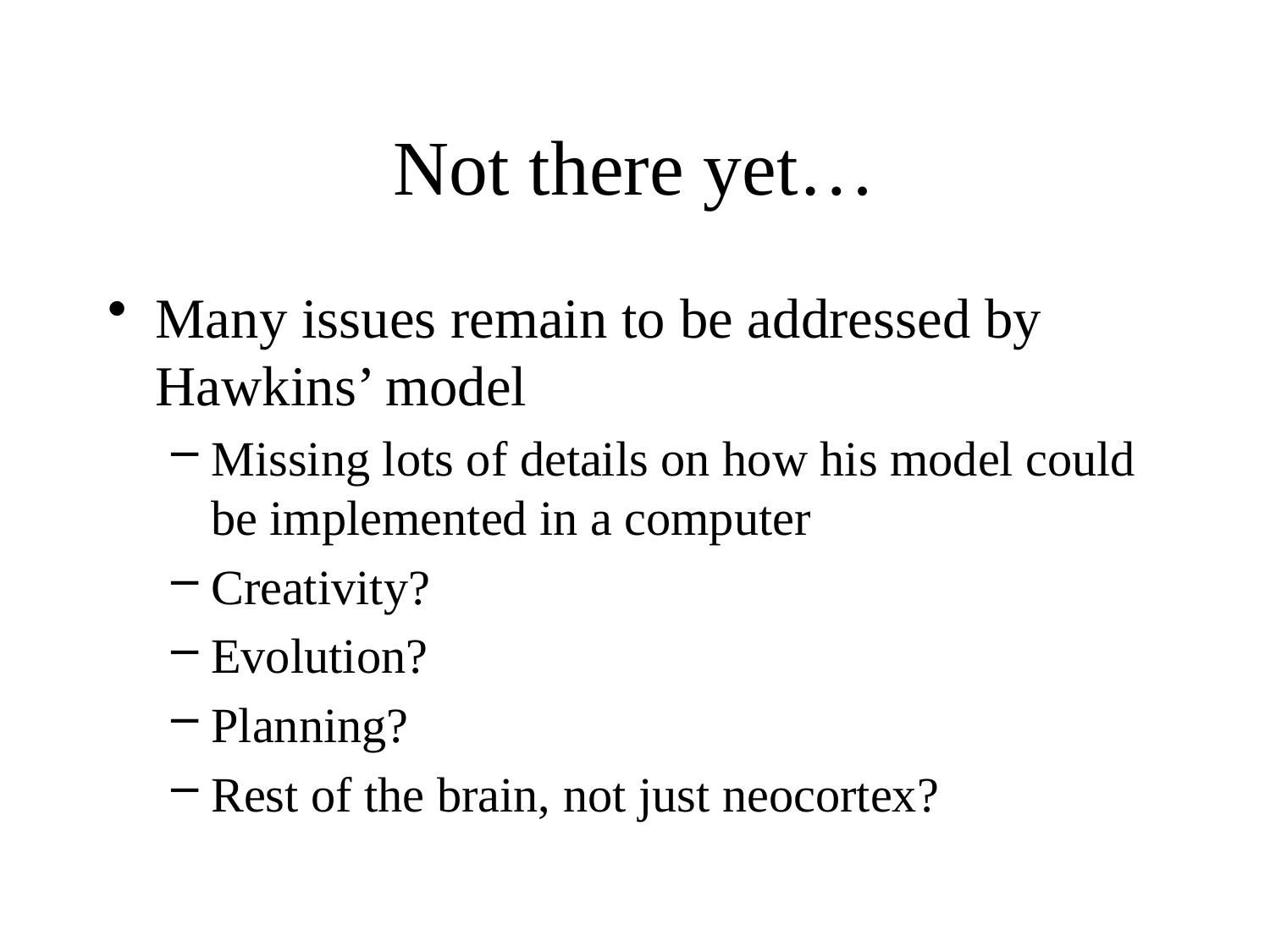

# Not there yet…
Many issues remain to be addressed by Hawkins’ model
Missing lots of details on how his model could be implemented in a computer
Creativity?
Evolution?
Planning?
Rest of the brain, not just neocortex?